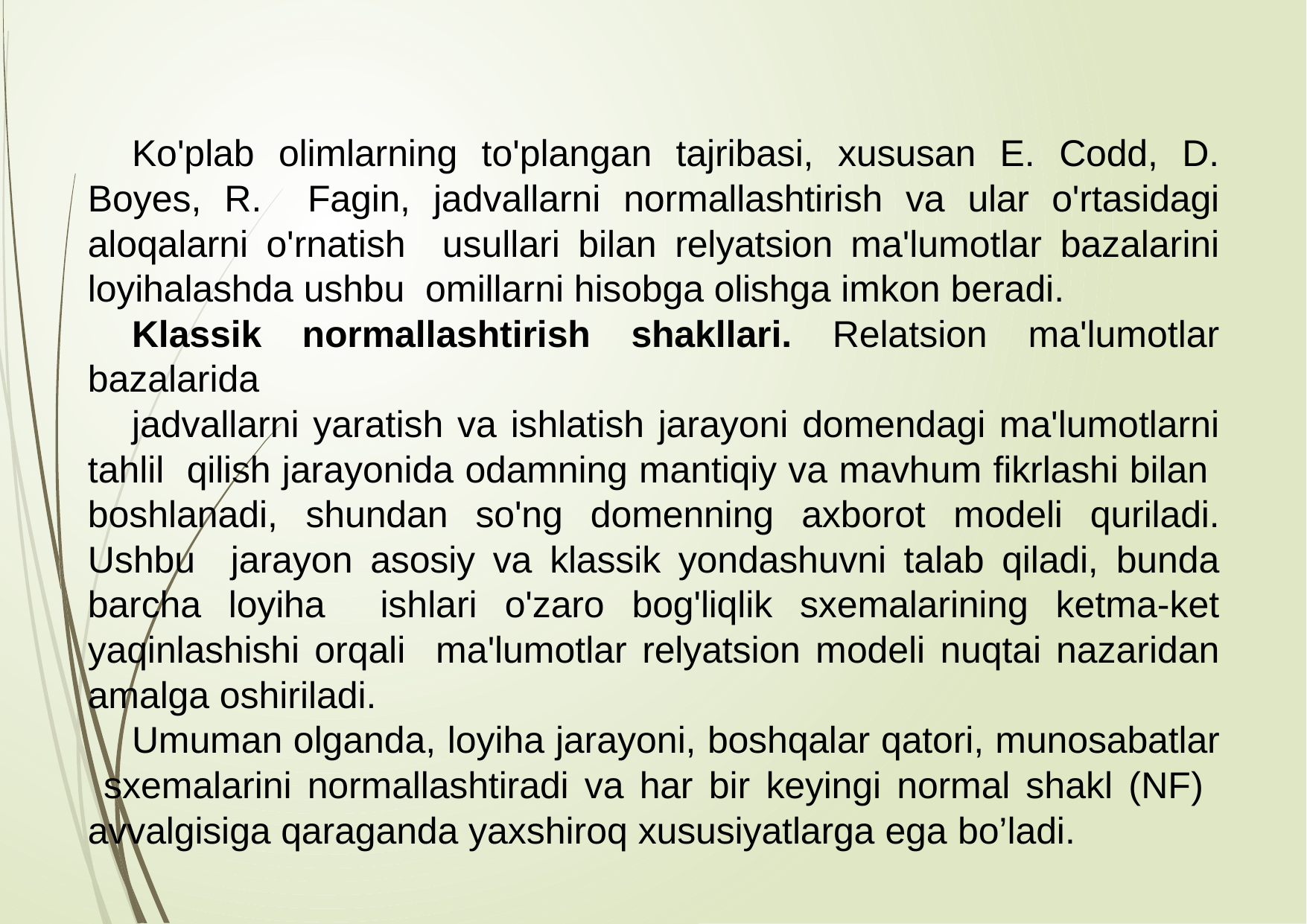

Ko'plab olimlarning to'plangan tajribasi, xususan E. Codd, D. Boyes, R.  Fagin, jadvallarni normallashtirish va ular o'rtasidagi aloqalarni o'rnatish  usullari bilan relyatsion ma'lumotlar bazalarini loyihalashda ushbu  omillarni hisobga olishga imkon beradi.
Klassik normallashtirish shakllari. Relatsion ma'lumotlar bazalarida
jadvallarni yaratish va ishlatish jarayoni domendagi ma'lumotlarni tahlil  qilish jarayonida odamning mantiqiy va mavhum fikrlashi bilan  boshlanadi, shundan so'ng domenning axborot modeli quriladi. Ushbu  jarayon asosiy va klassik yondashuvni talab qiladi, bunda barcha loyiha  ishlari o'zaro bog'liqlik sxemalarining ketma-ket yaqinlashishi orqali  ma'lumotlar relyatsion modeli nuqtai nazaridan amalga oshiriladi.
Umuman olganda, loyiha jarayoni, boshqalar qatori, munosabatlar  sxemalarini normallashtiradi va har bir keyingi normal shakl (NF)  avvalgisiga qaraganda yaxshiroq xususiyatlarga ega bo’ladi.